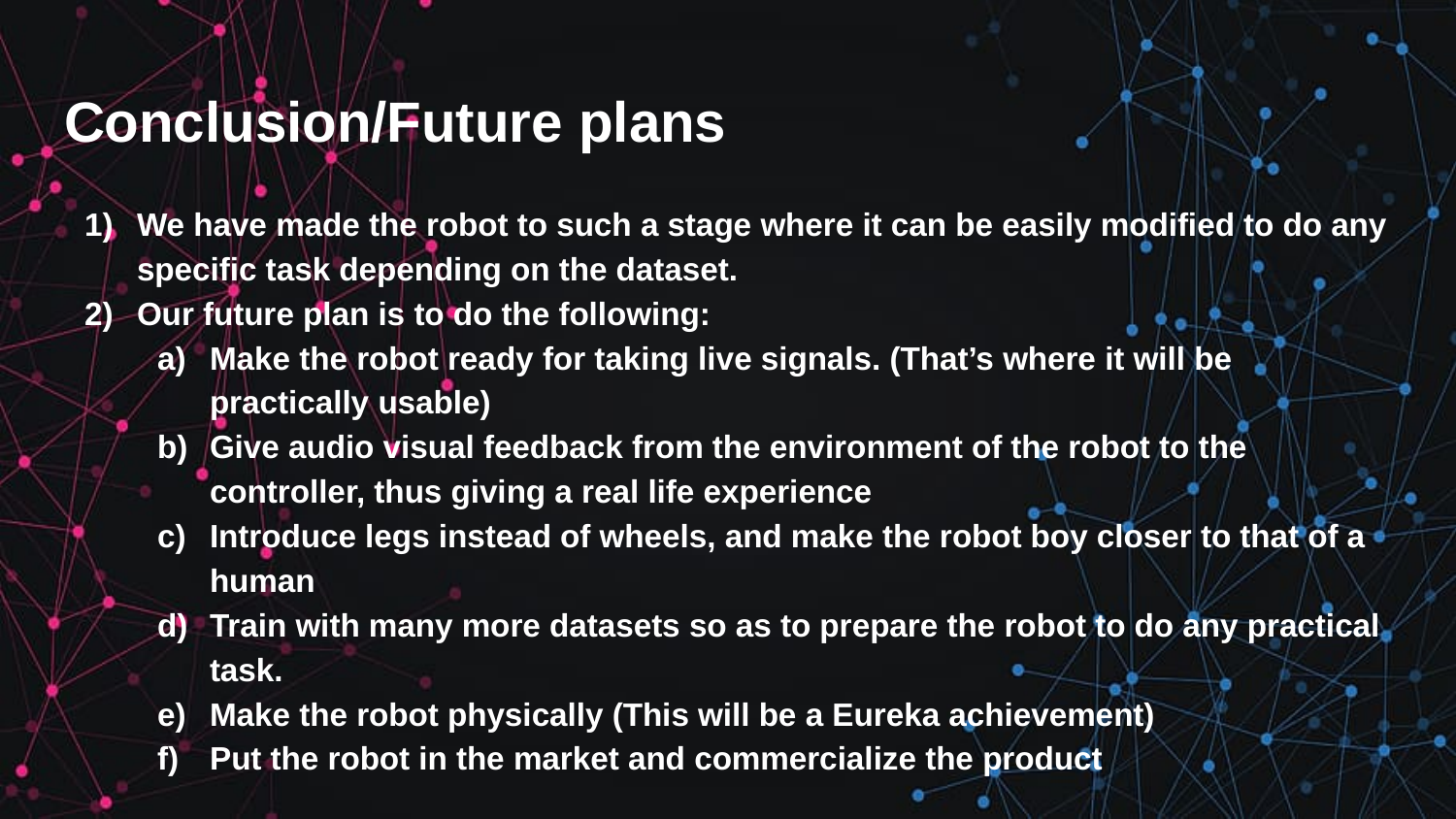

# Conclusion/Future plans
We have made the robot to such a stage where it can be easily modified to do any specific task depending on the dataset.
Our future plan is to do the following:
Make the robot ready for taking live signals. (That’s where it will be practically usable)
Give audio visual feedback from the environment of the robot to the controller, thus giving a real life experience
Introduce legs instead of wheels, and make the robot boy closer to that of a human
Train with many more datasets so as to prepare the robot to do any practical task.
Make the robot physically (This will be a Eureka achievement)
Put the robot in the market and commercialize the product